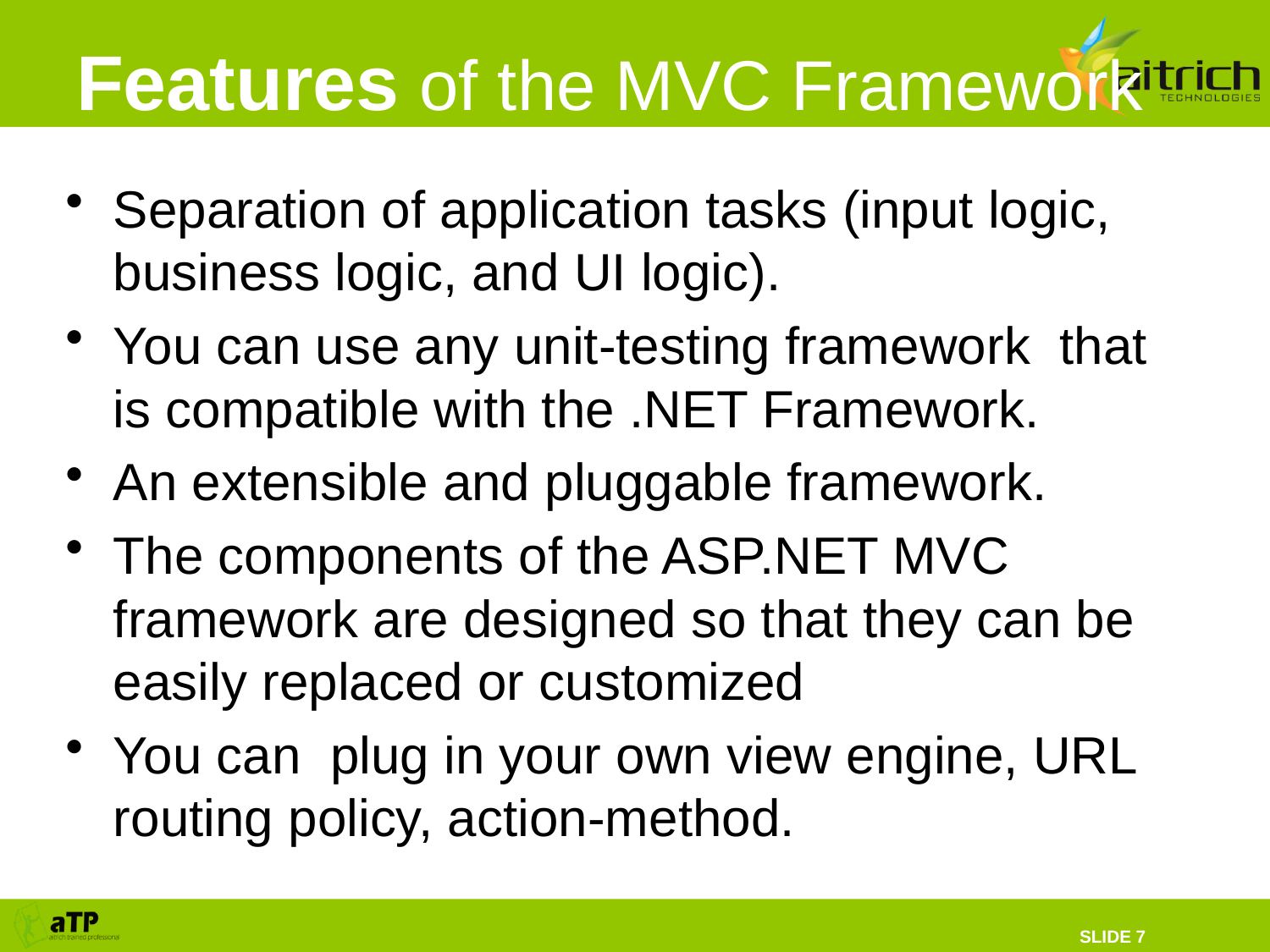

# Features of the MVC Framework
Separation of application tasks (input logic, business logic, and UI logic).
You can use any unit-testing framework  that is compatible with the .NET Framework.
An extensible and pluggable framework.
The components of the ASP.NET MVC  framework are designed so that they can be easily replaced or customized
You can  plug in your own view engine, URL routing policy, action-method.